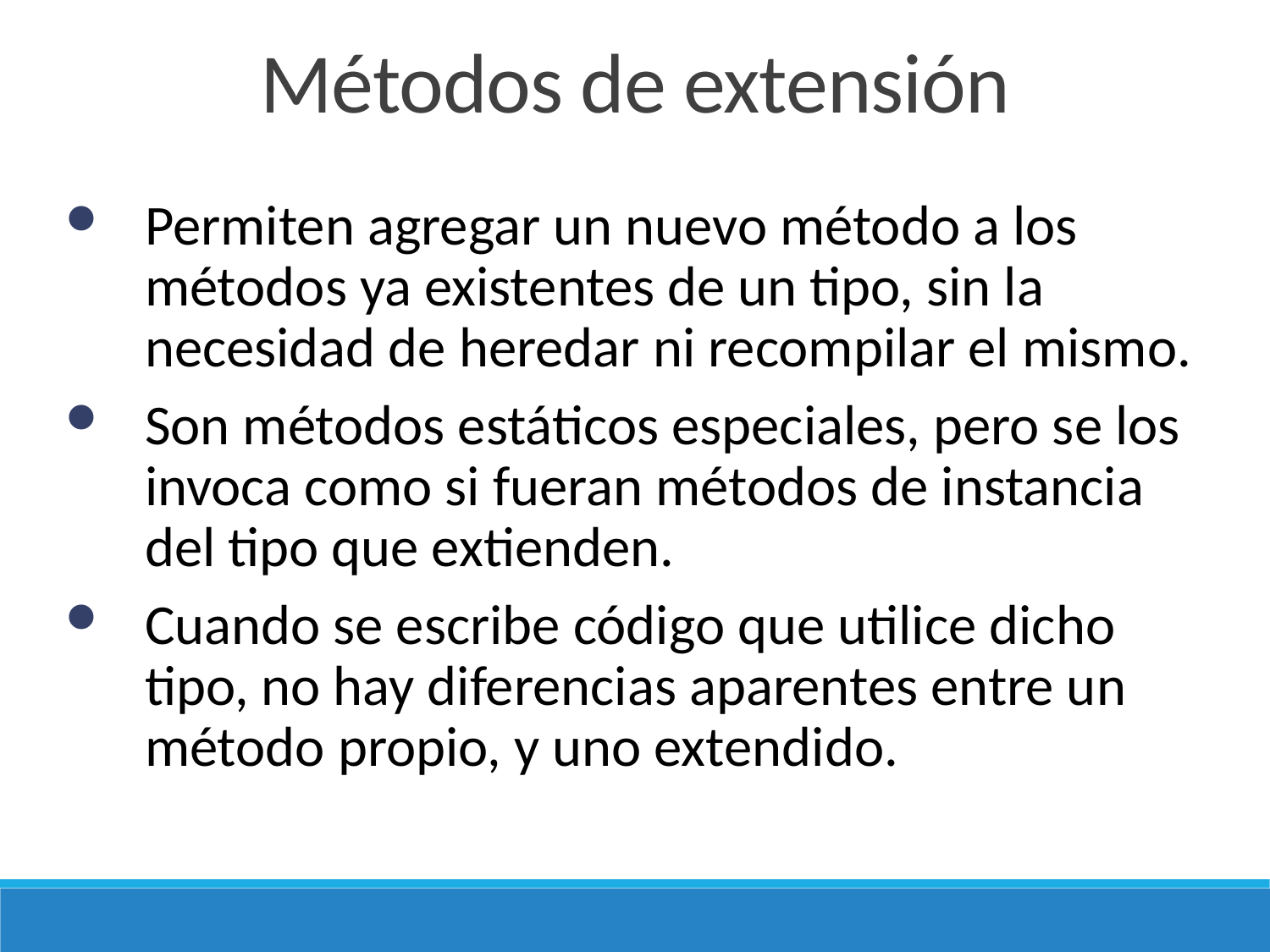

Métodos de extensión
Permiten agregar un nuevo método a los métodos ya existentes de un tipo, sin la necesidad de heredar ni recompilar el mismo.
Son métodos estáticos especiales, pero se los invoca como si fueran métodos de instancia del tipo que extienden.
Cuando se escribe código que utilice dicho tipo, no hay diferencias aparentes entre un método propio, y uno extendido.